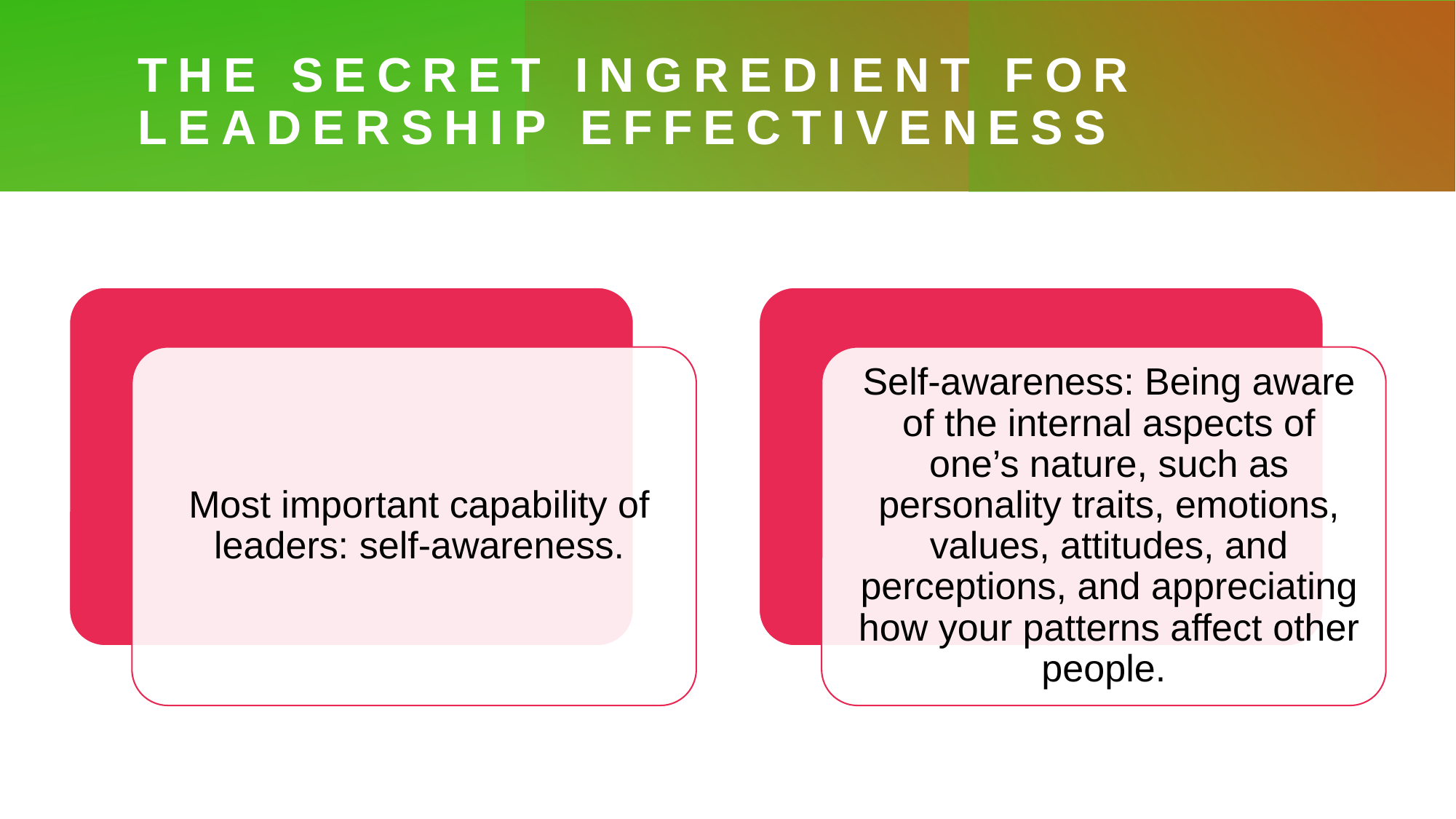

# The secret ingredient for leadership effectiveness
Most important capability of leaders: self-awareness.
Self-awareness: Being aware of the internal aspects of one’s nature, such as personality traits, emotions, values, attitudes, and perceptions, and appreciating how your patterns affect other people.